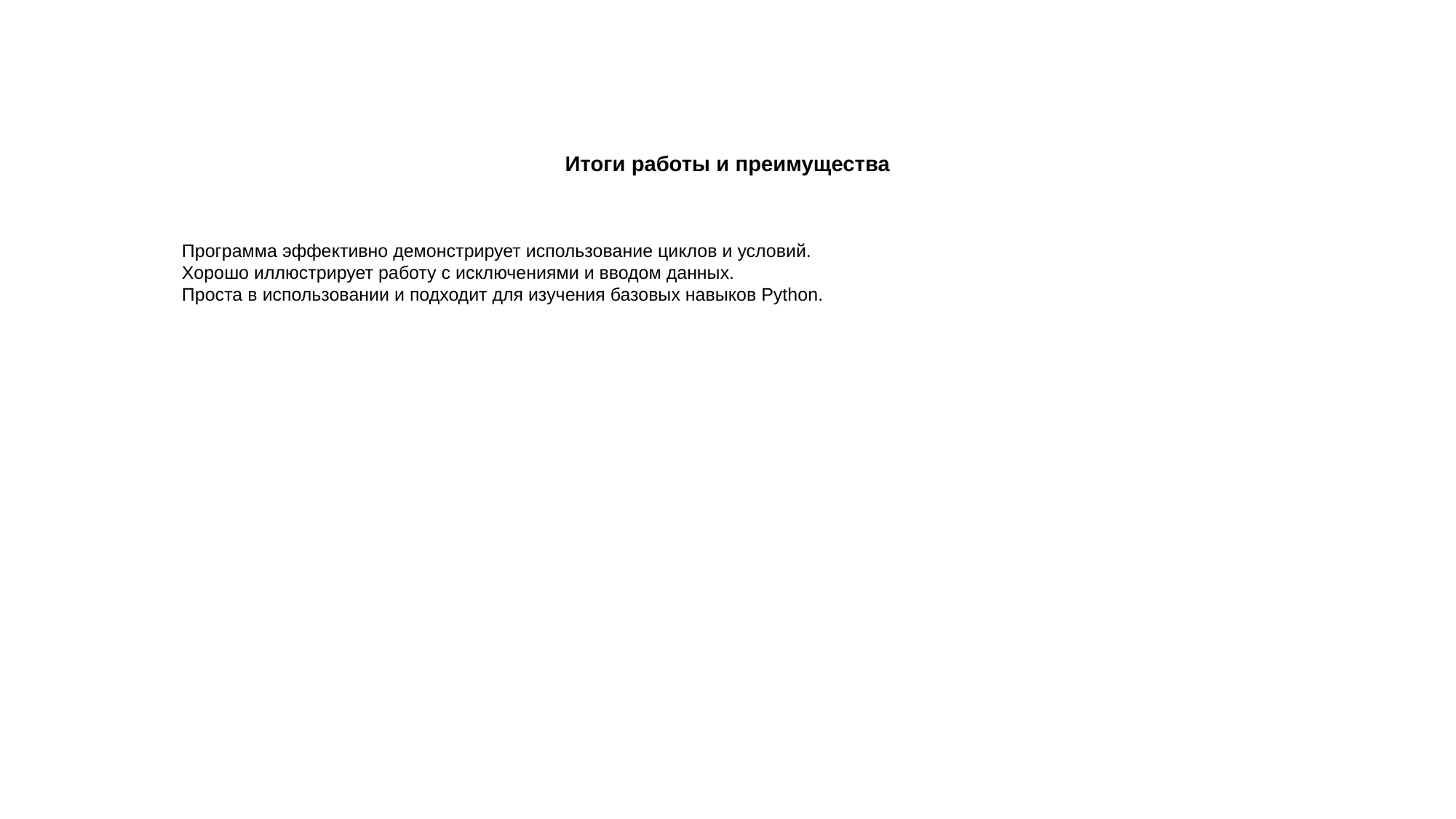

# Итоги работы и преимущества
Программа эффективно демонстрирует использование циклов и условий.
Хорошо иллюстрирует работу с исключениями и вводом данных.
Проста в использовании и подходит для изучения базовых навыков Python.